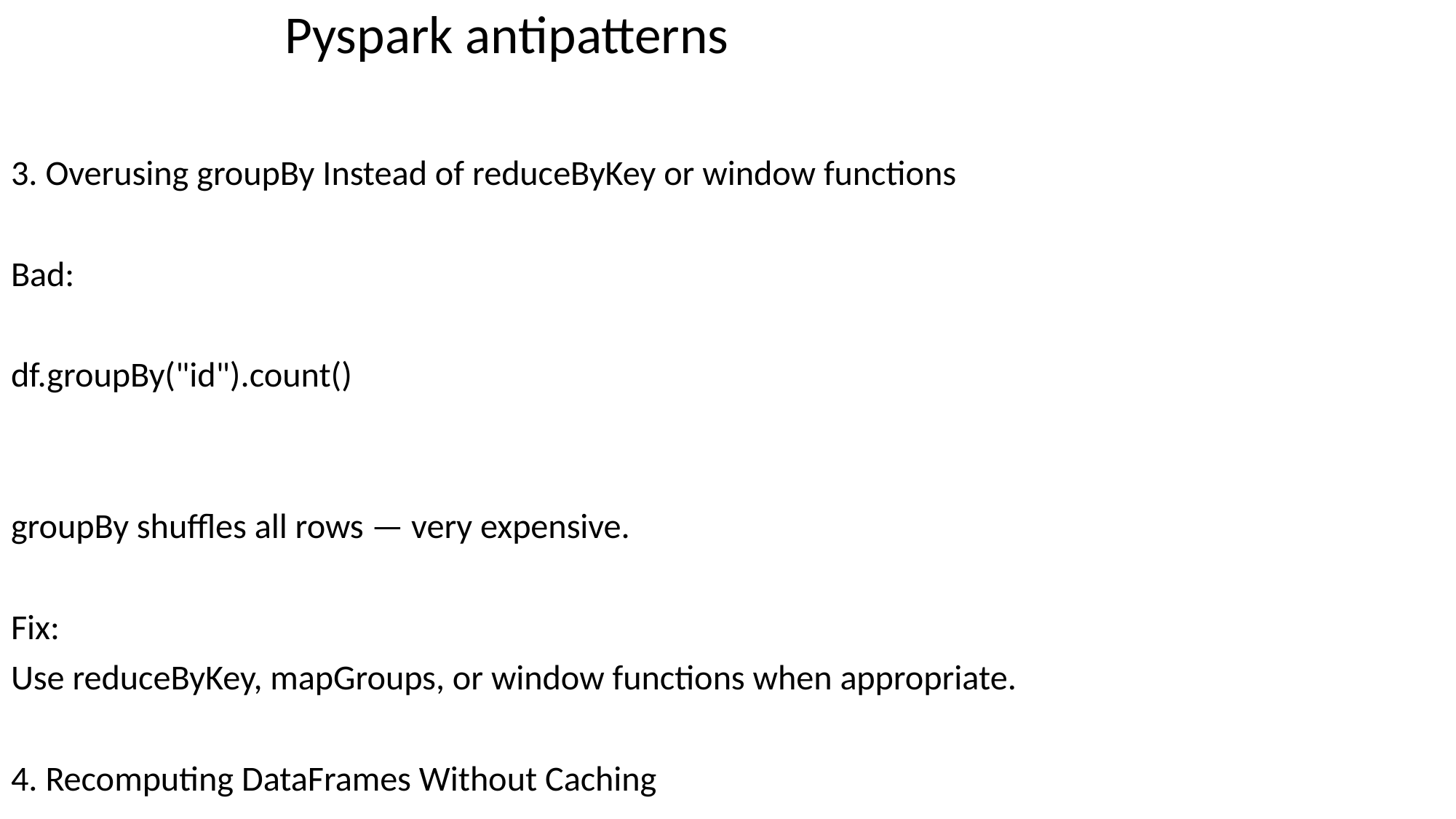

# Pyspark antipatterns
3. Overusing groupBy Instead of reduceByKey or window functions

Bad:

df.groupBy("id").count()

groupBy shuffles all rows — very expensive.

Fix:
Use reduceByKey, mapGroups, or window functions when appropriate.

4. Recomputing DataFrames Without Caching